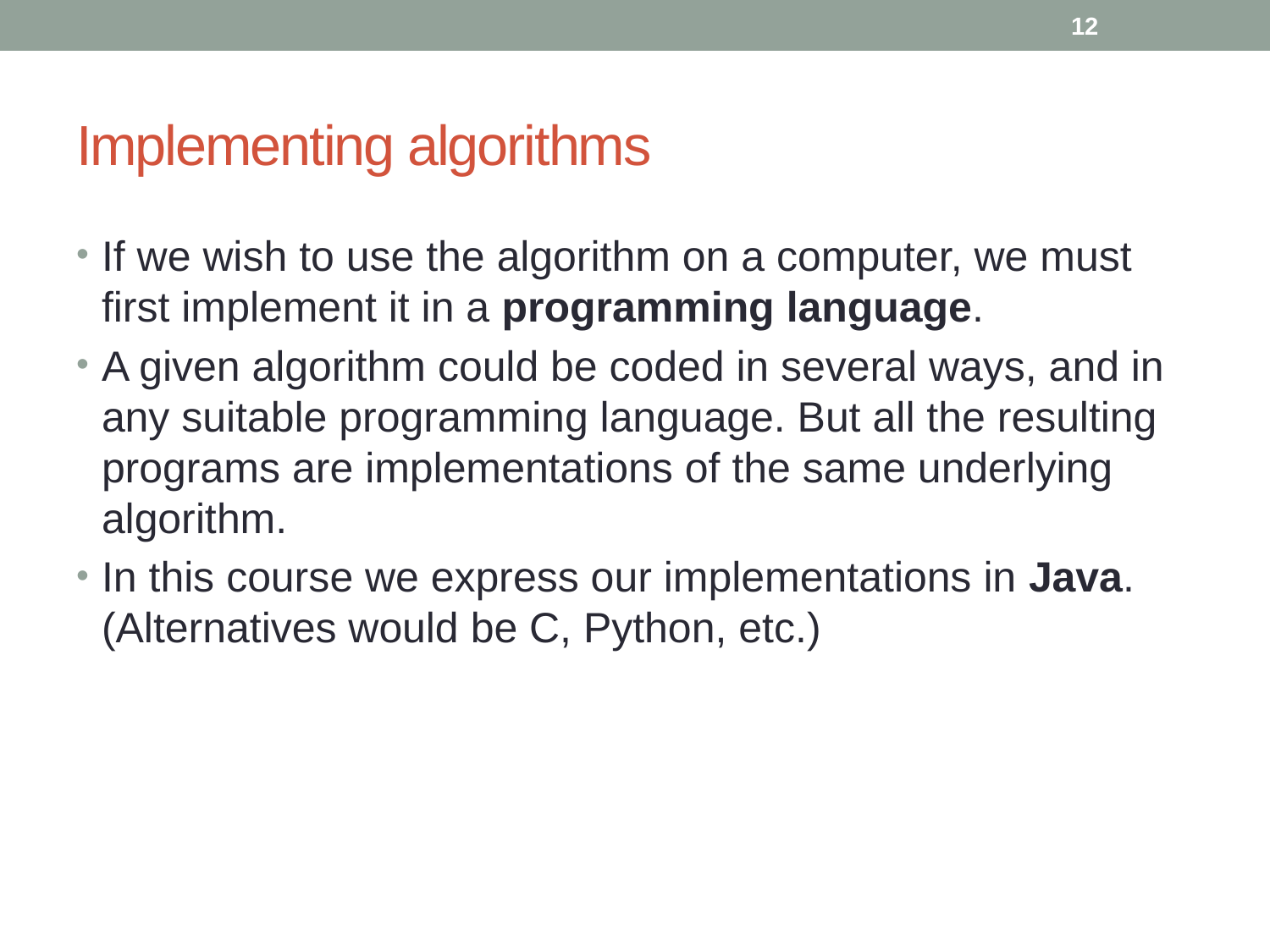

12
# Implementing algorithms
If we wish to use the algorithm on a computer, we must first implement it in a programming language.
A given algorithm could be coded in several ways, and in any suitable programming language. But all the resulting programs are implementations of the same underlying algorithm.
In this course we express our implementations in Java. (Alternatives would be C, Python, etc.)